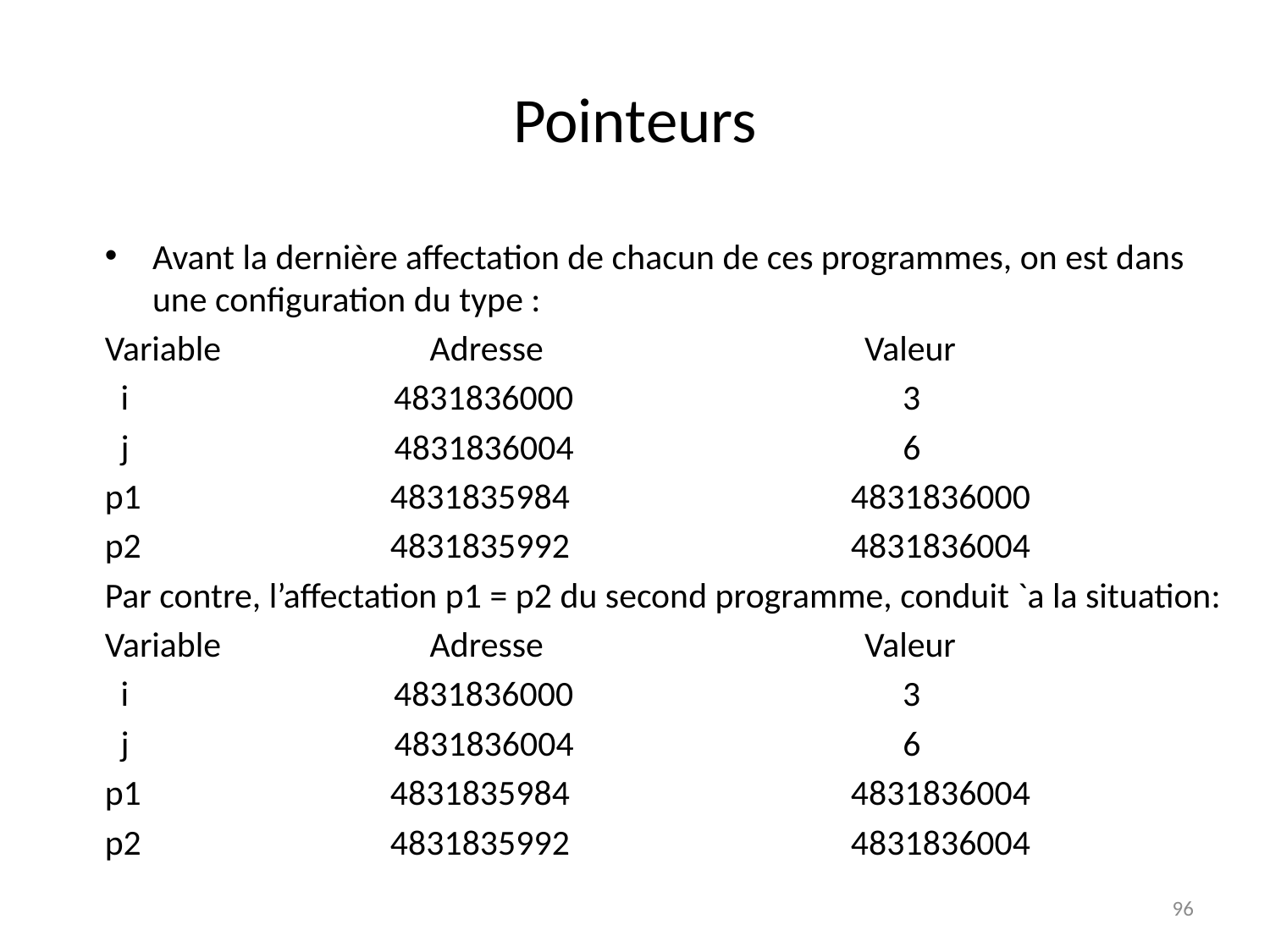

# Pointeurs
Avant la dernière affectation de chacun de ces programmes, on est dans une configuration du type :
Variable                          Adresse                                        Valeur
  i                                 4831836000                                         3
  j                                 4831836004                                         6
p1                               4831835984                                   4831836000
p2                               4831835992                                   4831836004
Par contre, l’affectation p1 = p2 du second programme, conduit `a la situation:
Variable                          Adresse                                        Valeur
  i                                 4831836000                                         3
  j                                 4831836004                                         6
p1                               4831835984                                   4831836004
p2                               4831835992                                   4831836004

96